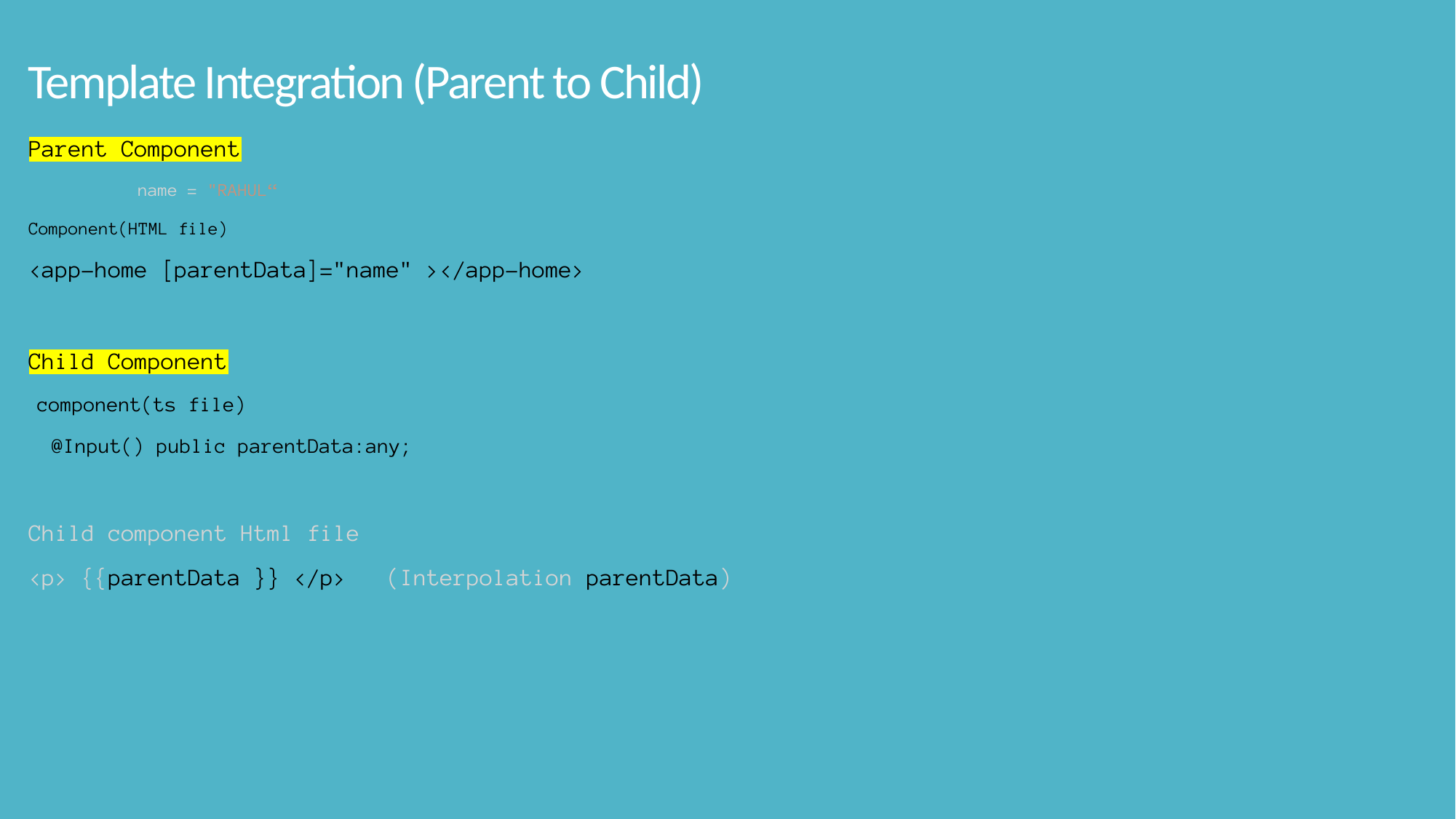

# Template Integration (Parent to Child)
Parent Component
	name = "RAHUL“
Component(HTML file)
<app-home [parentData]="name" ></app-home>

Child Component
 component(ts file)
  @Input() public parentData:any;

Child component Html file
<p> {{parentData }} </p>   (Interpolation parentData)